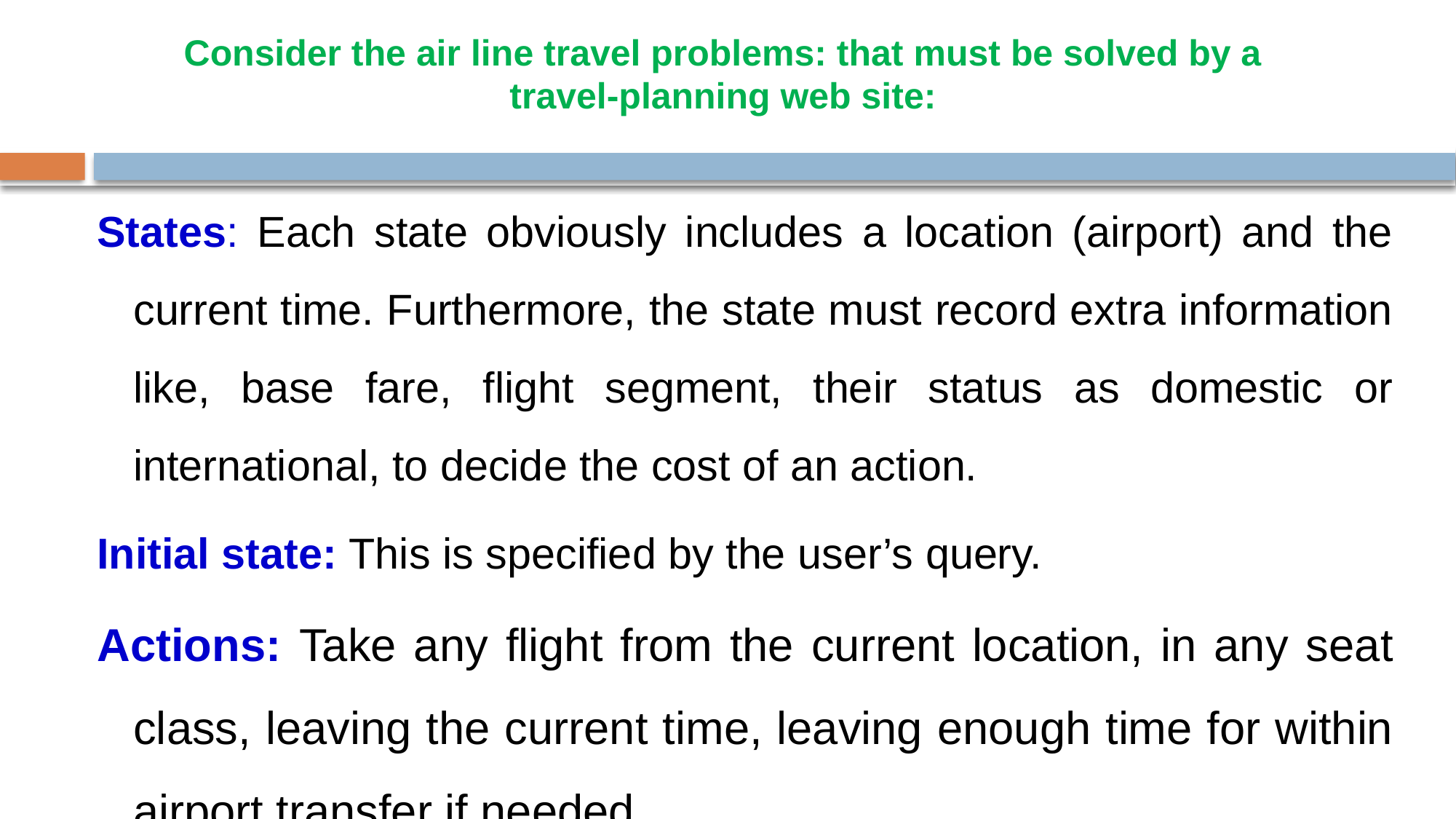

# Consider the air line travel problems: that must be solved by a travel-planning web site:
States: Each state obviously includes a location (airport) and the current time. Furthermore, the state must record extra information like, base fare, flight segment, their status as domestic or international, to decide the cost of an action.
Initial state: This is specified by the user’s query.
Actions: Take any flight from the current location, in any seat class, leaving the current time, leaving enough time for within airport transfer if needed.

85